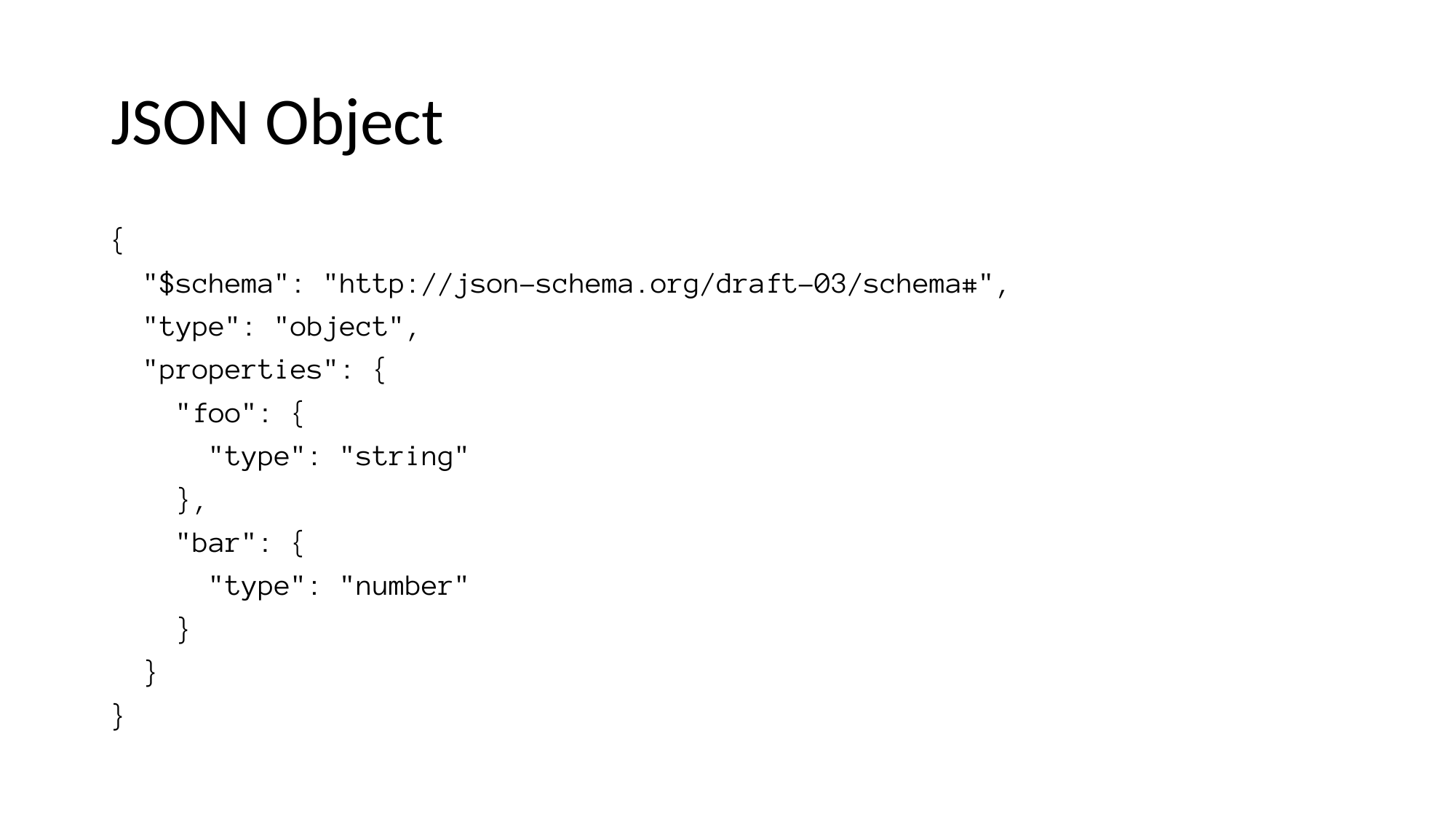

# JSON Object
{
  "$schema": "http://json-schema.org/draft-03/schema#",
  "type": "object",
  "properties": {
    "foo": {
      "type": "string"
    },
    "bar": {
      "type": "number"
    }
  }
}